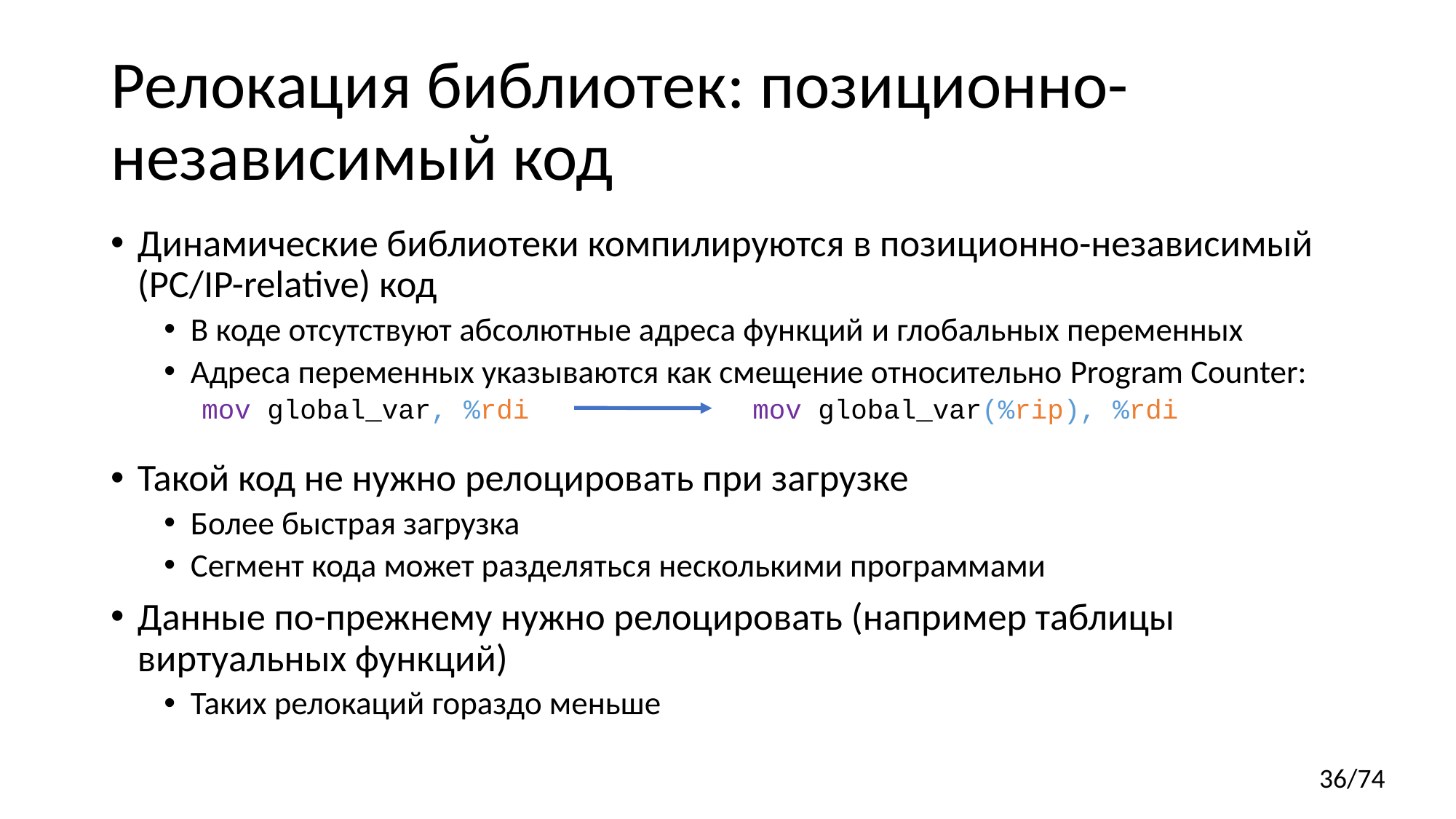

# Релокация библиотек: позиционно-независимый код
Динамические библиотеки компилируются в позиционно-независимый (PC/IP-relative) код
В коде отсутствуют абсолютные адреса функций и глобальных переменных
Адреса переменных указываются как смещение относительно Program Counter:

Такой код не нужно релоцировать при загрузке
Более быстрая загрузка
Сегмент кода может разделяться несколькими программами
Данные по-прежнему нужно релоцировать (например таблицы виртуальных функций)
Таких релокаций гораздо меньше
mov global_var, %rdi
mov global_var(%rip), %rdi